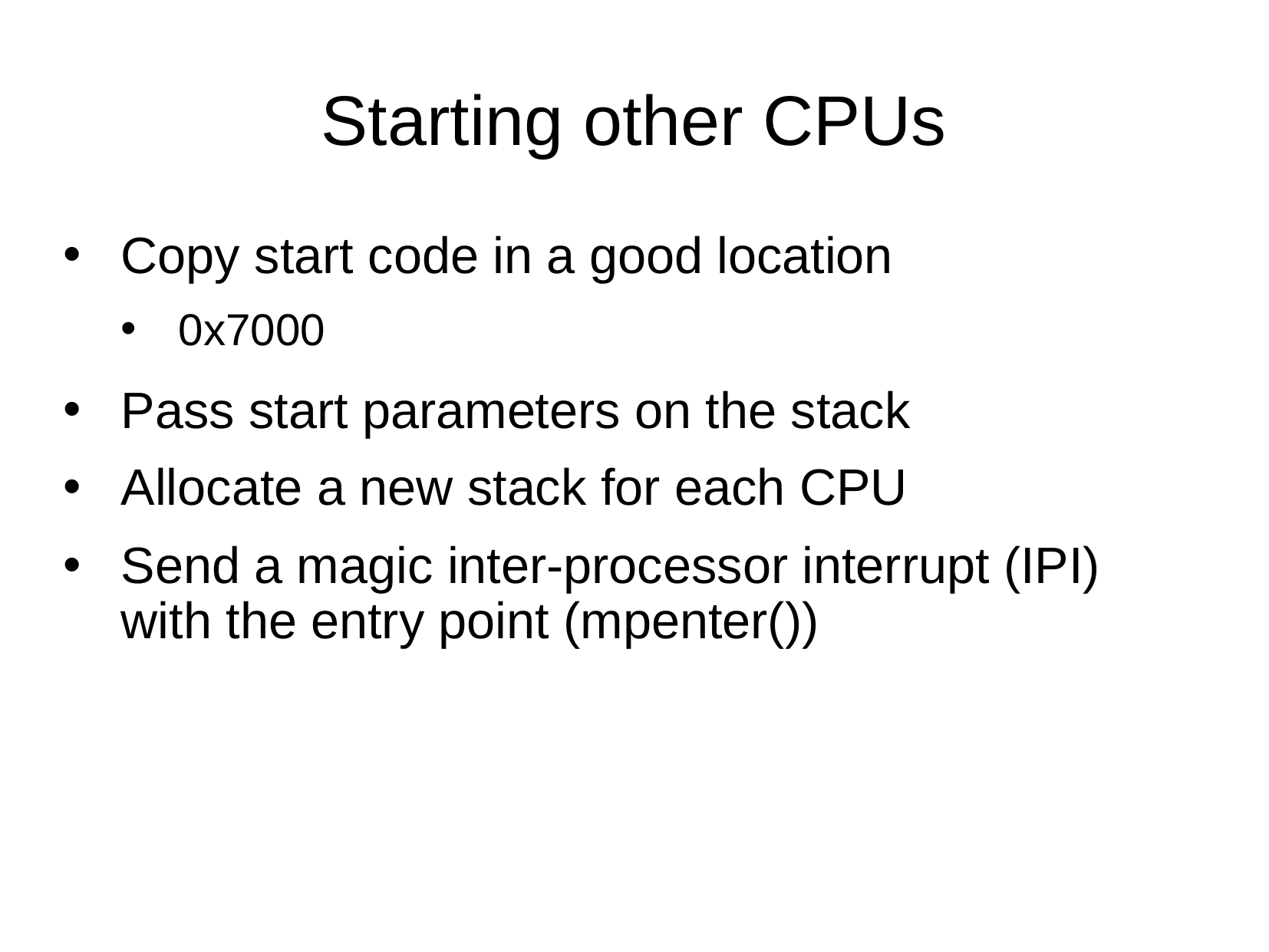

Starting other CPUs
Copy start code in a good location
0x7000
Pass start parameters on the stack
Allocate a new stack for each CPU
Send a magic inter-processor interrupt (IPI) with the entry point (mpenter())